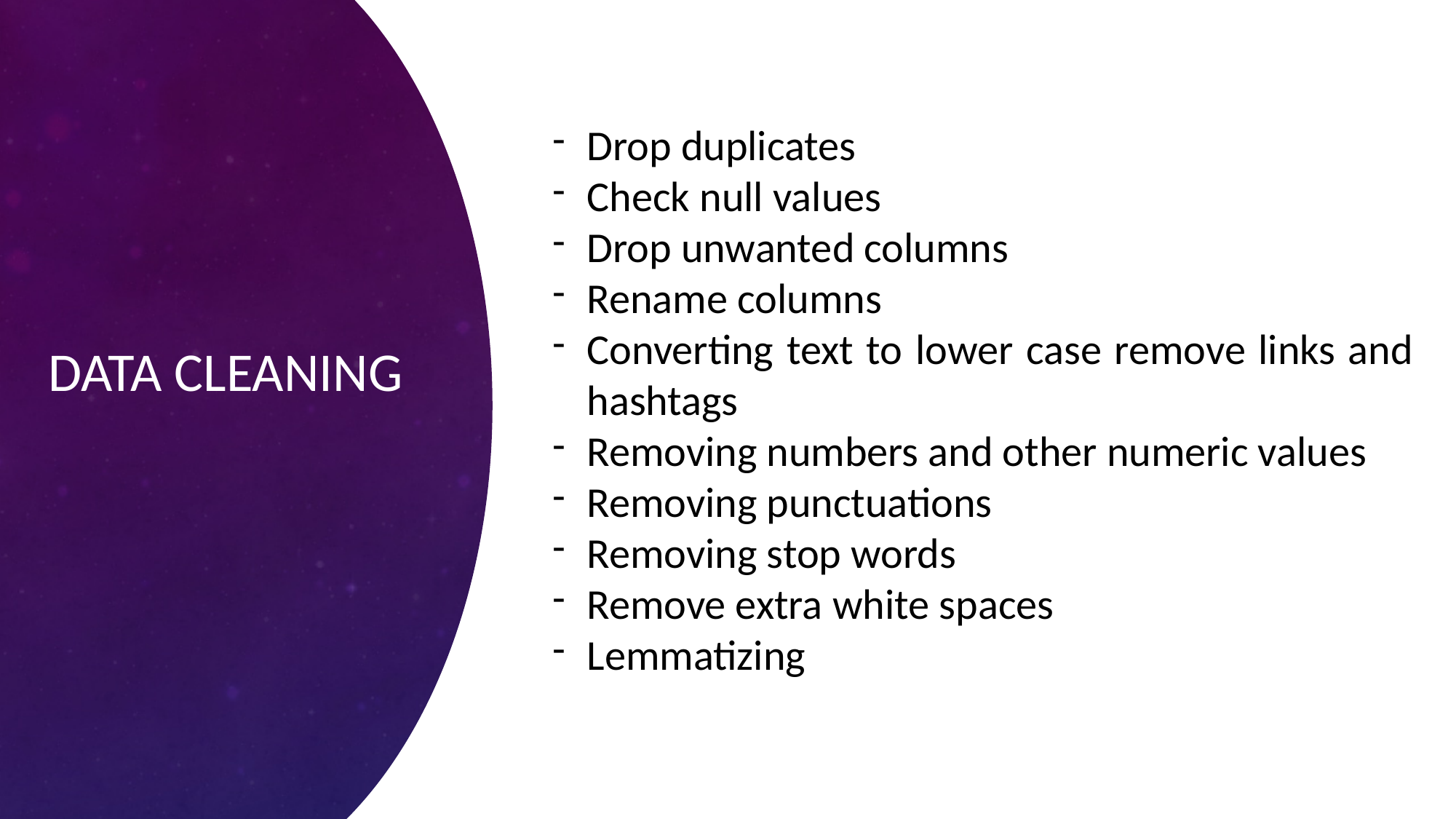

Drop duplicates
Check null values
Drop unwanted columns
Rename columns
Converting text to lower case remove links and hashtags
Removing numbers and other numeric values
Removing punctuations
Removing stop words
Remove extra white spaces
Lemmatizing

# Data cleaning